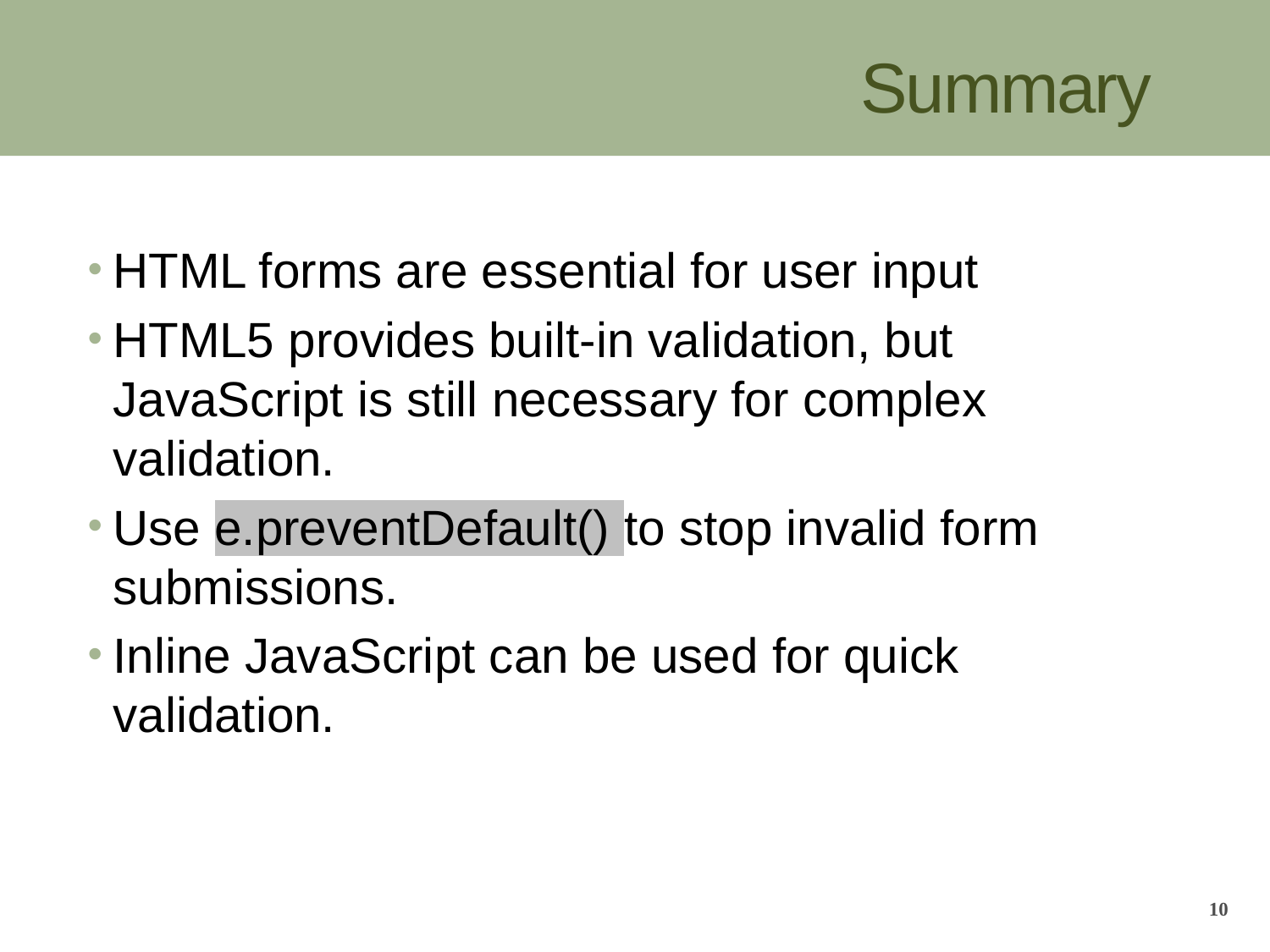

# Summary
HTML forms are essential for user input
HTML5 provides built-in validation, but JavaScript is still necessary for complex validation.
Use e.preventDefault() to stop invalid form submissions.
Inline JavaScript can be used for quick validation.

10